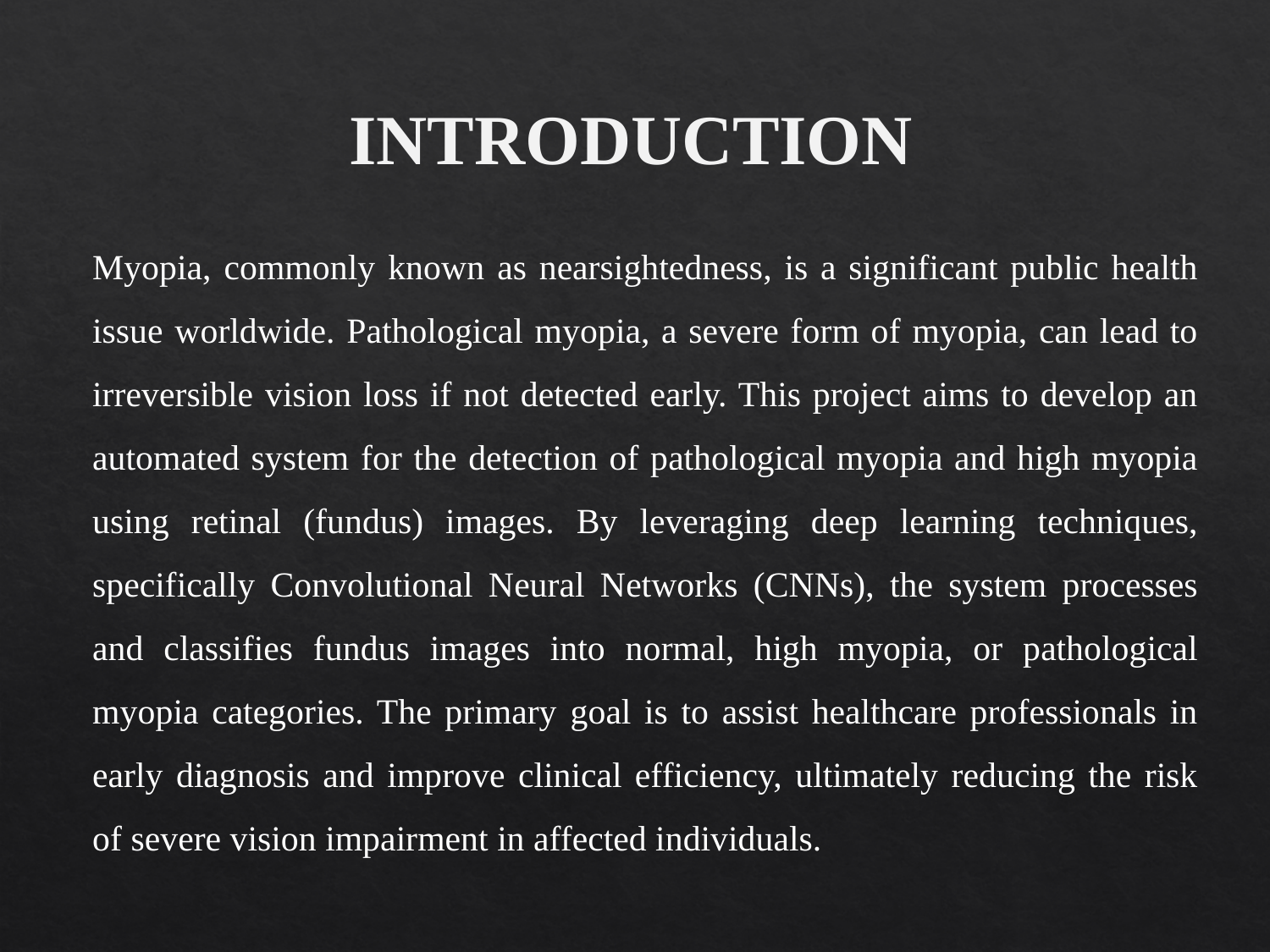

INTRODUCTION
Myopia, commonly known as nearsightedness, is a significant public health issue worldwide. Pathological myopia, a severe form of myopia, can lead to irreversible vision loss if not detected early. This project aims to develop an automated system for the detection of pathological myopia and high myopia using retinal (fundus) images. By leveraging deep learning techniques, specifically Convolutional Neural Networks (CNNs), the system processes and classifies fundus images into normal, high myopia, or pathological myopia categories. The primary goal is to assist healthcare professionals in early diagnosis and improve clinical efficiency, ultimately reducing the risk of severe vision impairment in affected individuals.